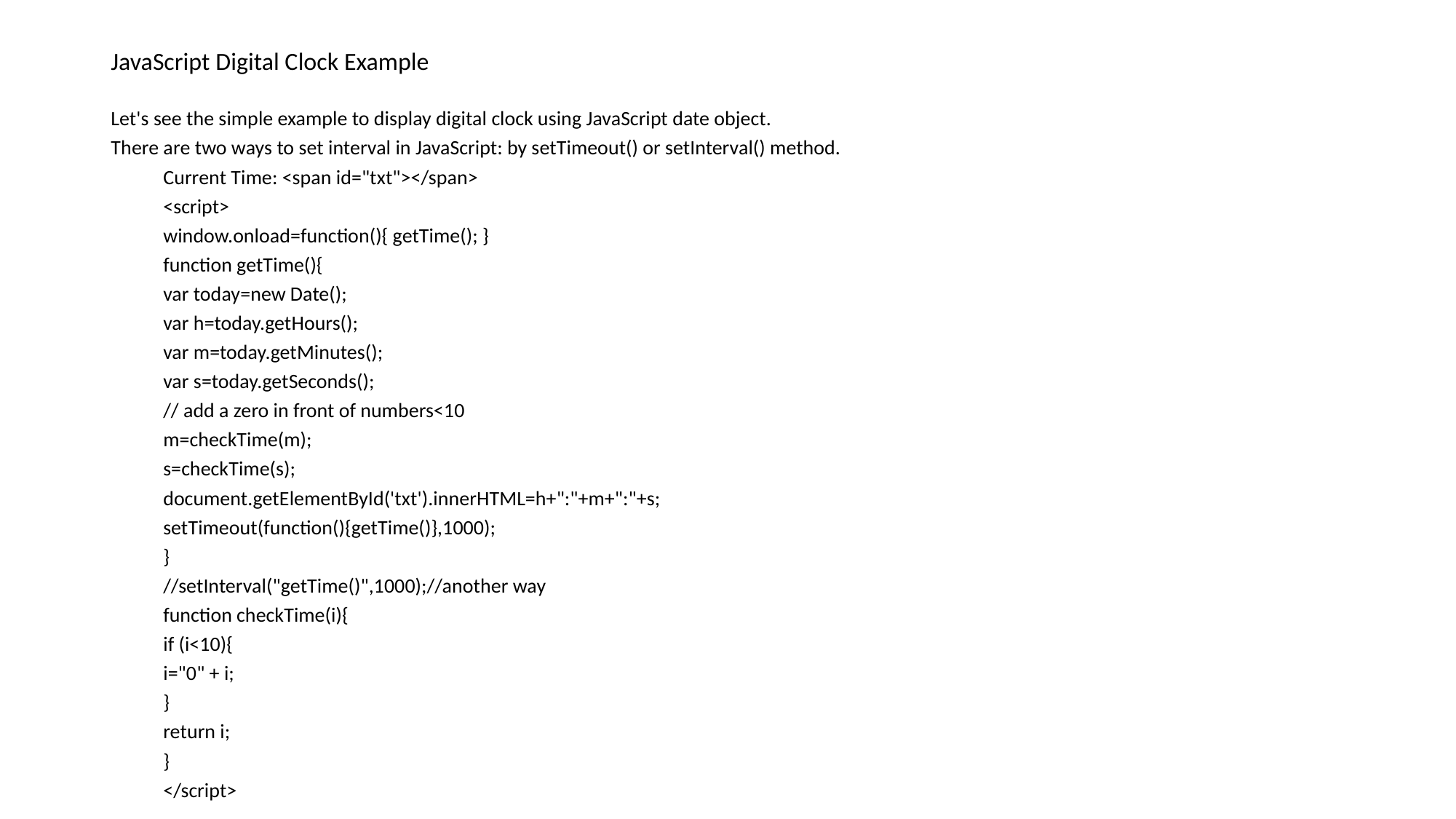

# JavaScript Digital Clock Example
Let's see the simple example to display digital clock using JavaScript date object.
There are two ways to set interval in JavaScript: by setTimeout() or setInterval() method.
	Current Time: <span id="txt"></span>
	<script>
	window.onload=function(){ getTime(); }
	function getTime(){
		var today=new Date();
		var h=today.getHours();
		var m=today.getMinutes();
		var s=today.getSeconds();
		// add a zero in front of numbers<10
		m=checkTime(m);
		s=checkTime(s);
		document.getElementById('txt').innerHTML=h+":"+m+":"+s;
		setTimeout(function(){getTime()},1000);
	}
	//setInterval("getTime()",1000);//another way
	function checkTime(i){
		if (i<10){
			i="0" + i;
		}
		return i;
	}
	</script>